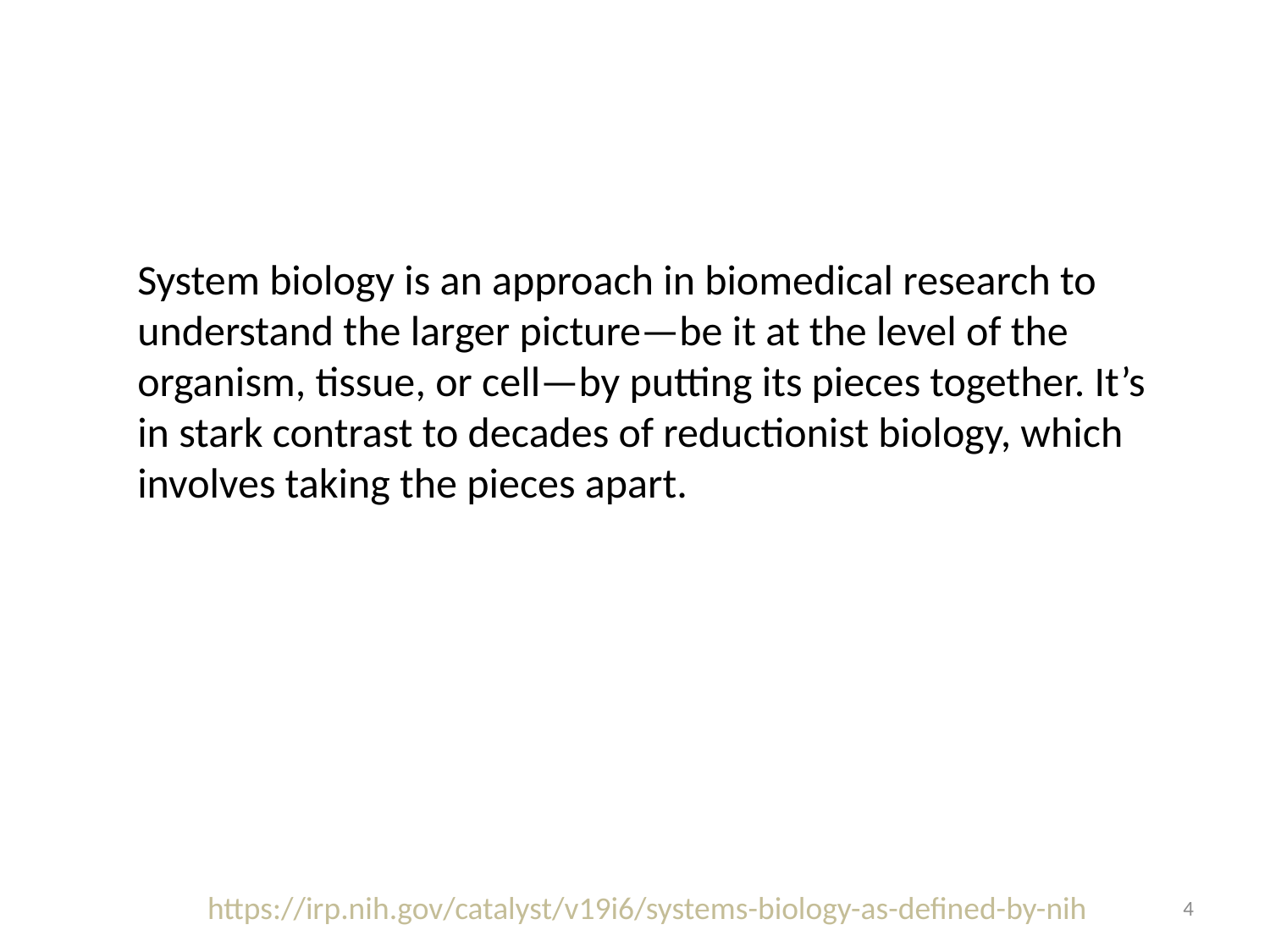

System biology is an approach in biomedical research to understand the larger picture—be it at the level of the organism, tissue, or cell—by putting its pieces together. It’s in stark contrast to decades of reductionist biology, which involves taking the pieces apart.
https://irp.nih.gov/catalyst/v19i6/systems-biology-as-defined-by-nih
4